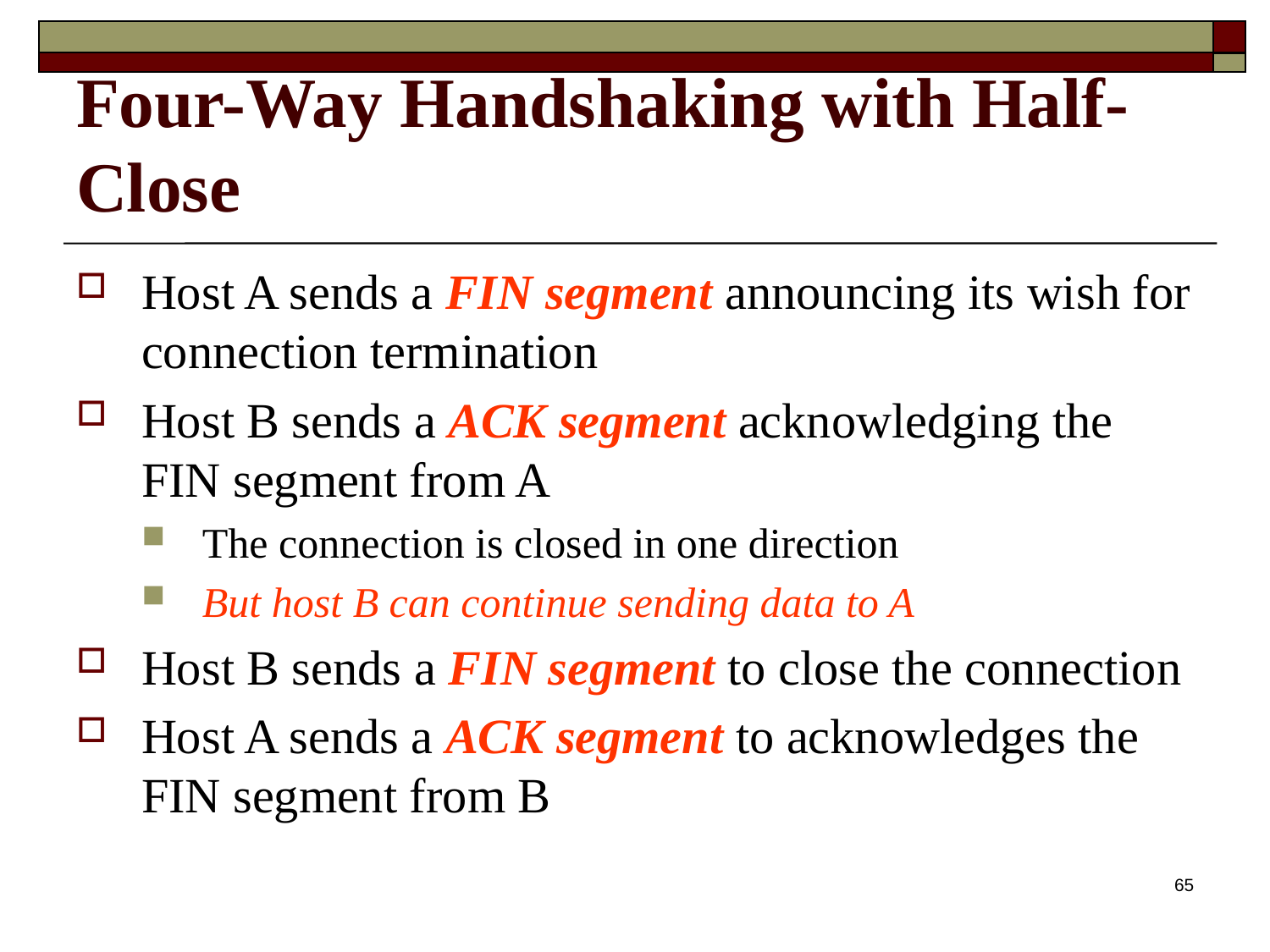

# Four-Way Handshaking with Half-Close
Host A sends a FIN segment announcing its wish for connection termination
Host B sends a ACK segment acknowledging the FIN segment from A
The connection is closed in one direction
But host B can continue sending data to A
Host B sends a FIN segment to close the connection
Host A sends a ACK segment to acknowledges the FIN segment from B
65